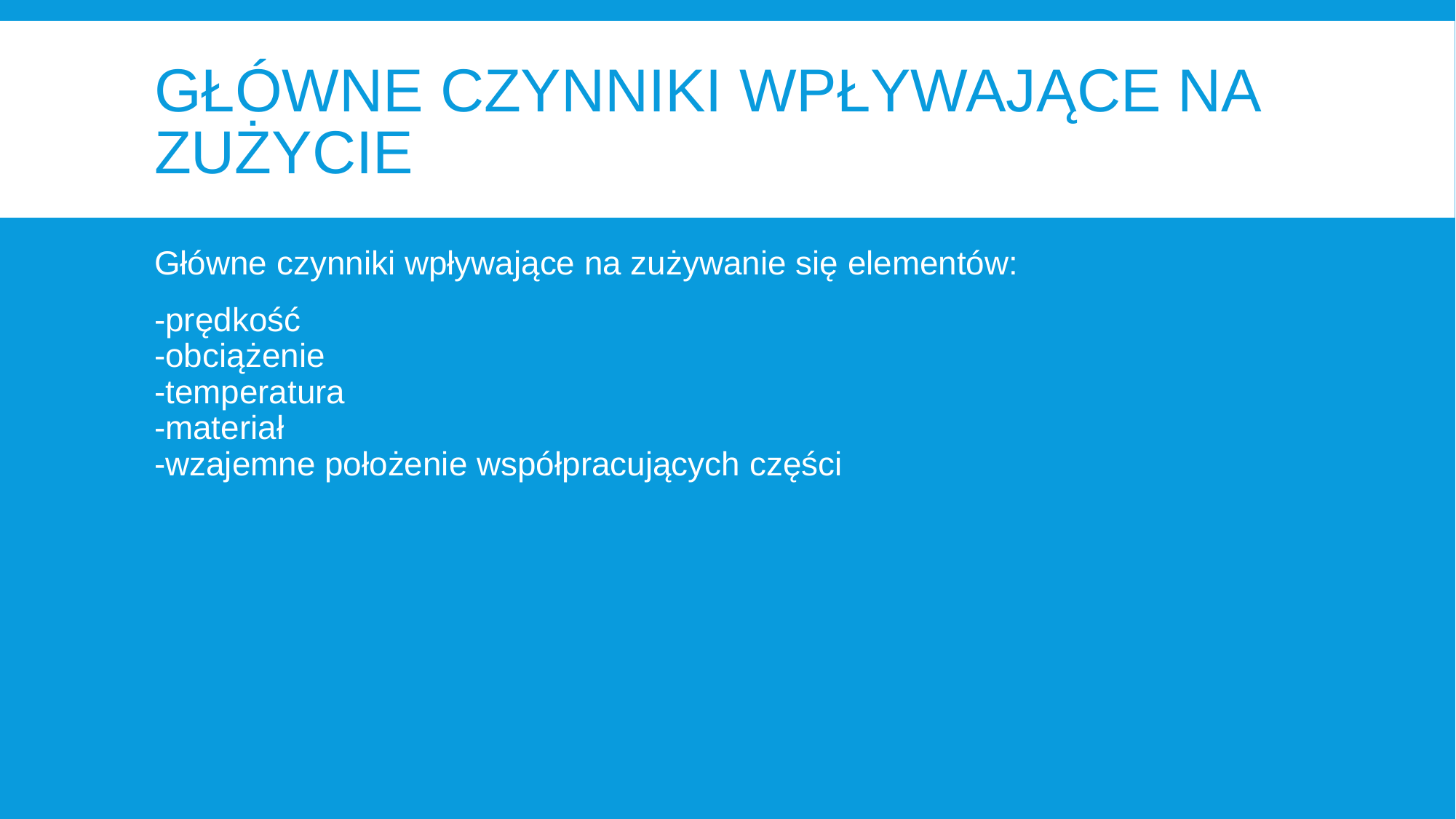

# Główne czynniki wpływające na zużycie
Główne czynniki wpływające na zużywanie się elementów:
-prędkość
-obciążenie
-temperatura
-materiał
-wzajemne położenie współpracujących części